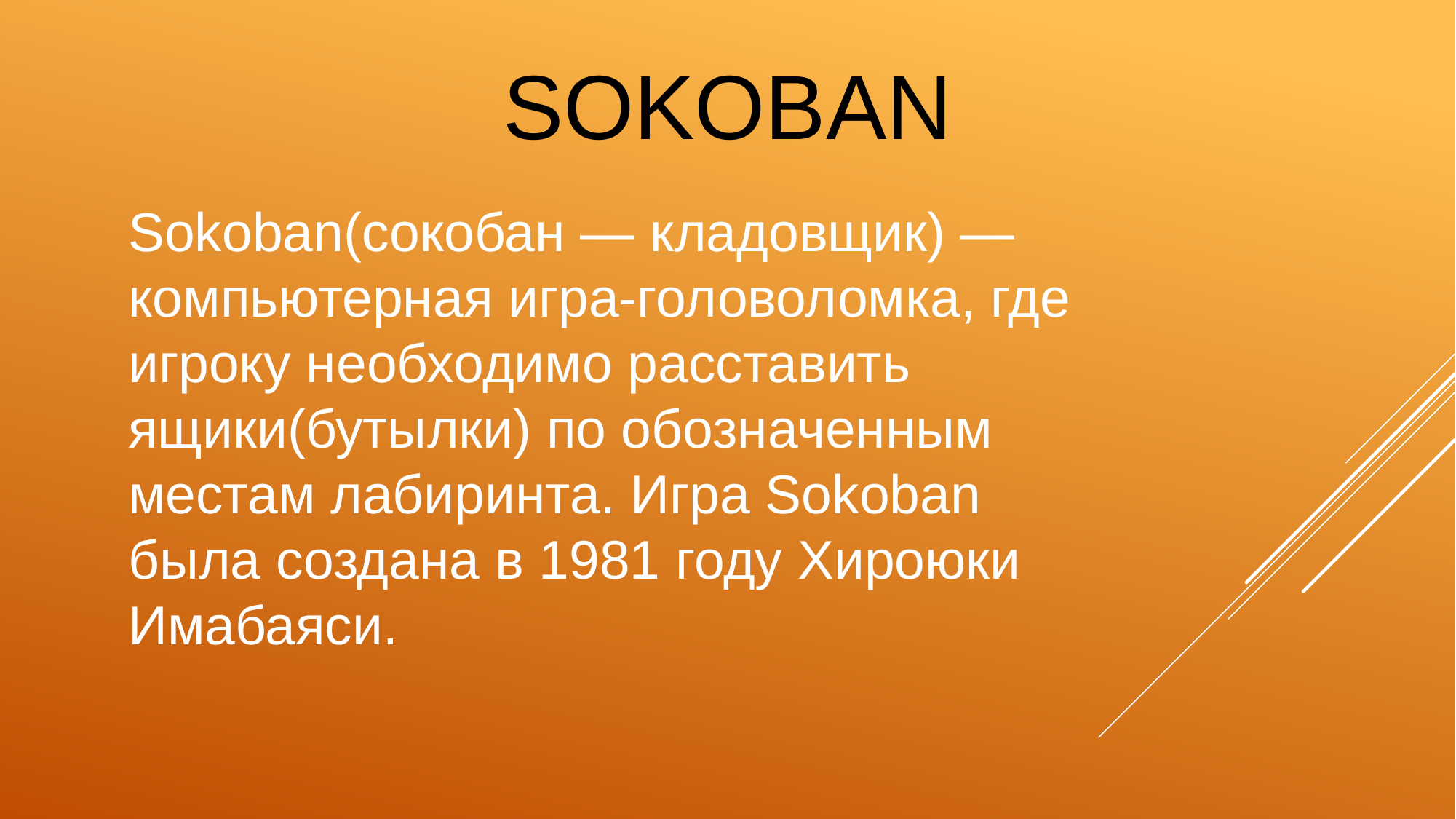

# Sokoban
Sokoban(сокобан — кладовщик) — компьютерная игра-головоломка, где игроку необходимо расставить ящики(бутылки) по обозначенным местам лабиринта. Игра Sokoban была создана в 1981 году Хироюки Имабаяси.